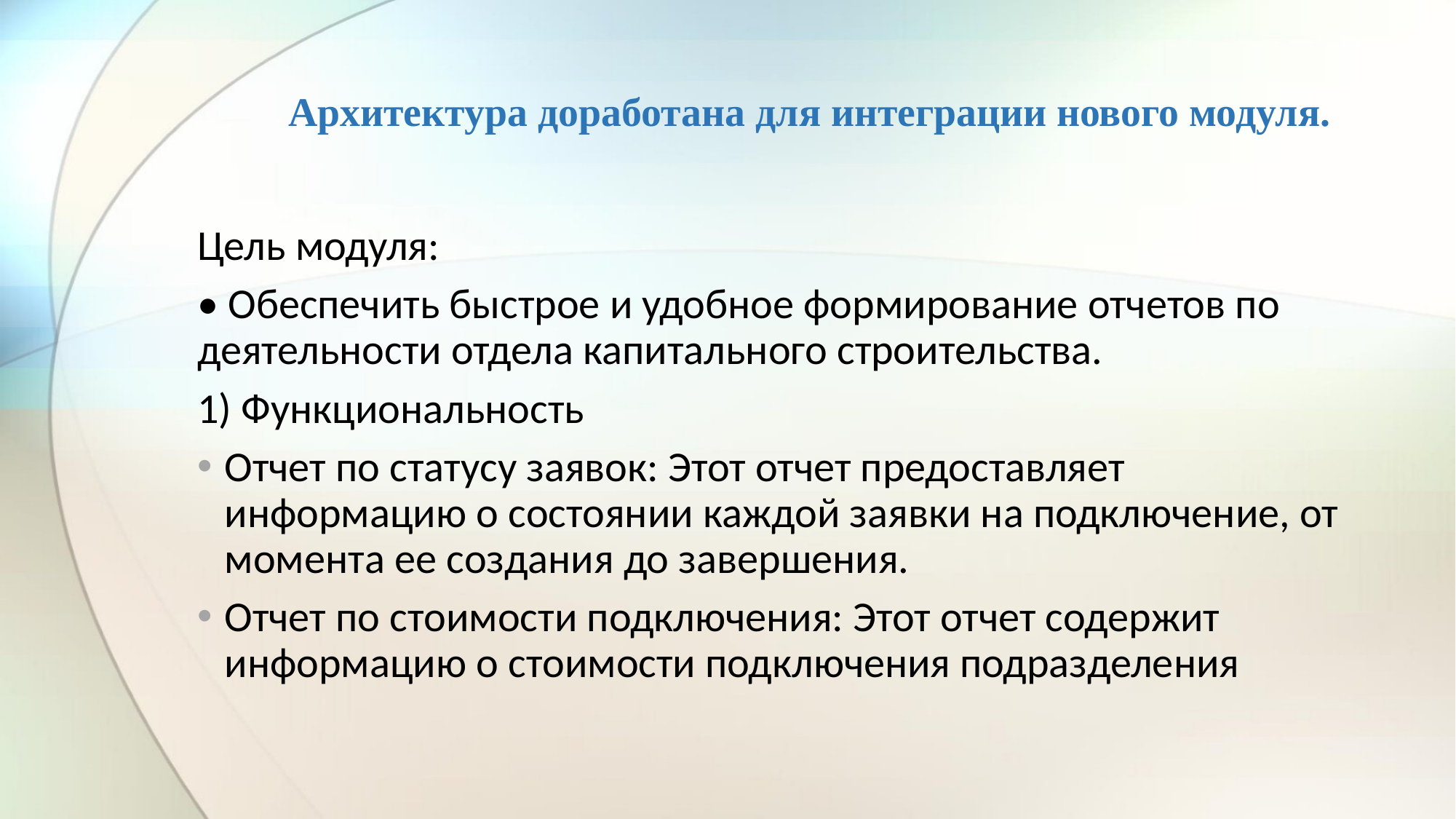

# Архитектура доработана для интеграции нового модуля.
Цель модуля:
• Обеспечить быстрое и удобное формирование отчетов по деятельности отдела капитального строительства.
1) Функциональность
Отчет по статусу заявок: Этот отчет предоставляет информацию о состоянии каждой заявки на подключение, от момента ее создания до завершения.
Отчет по стоимости подключения: Этот отчет содержит информацию о стоимости подключения подразделения